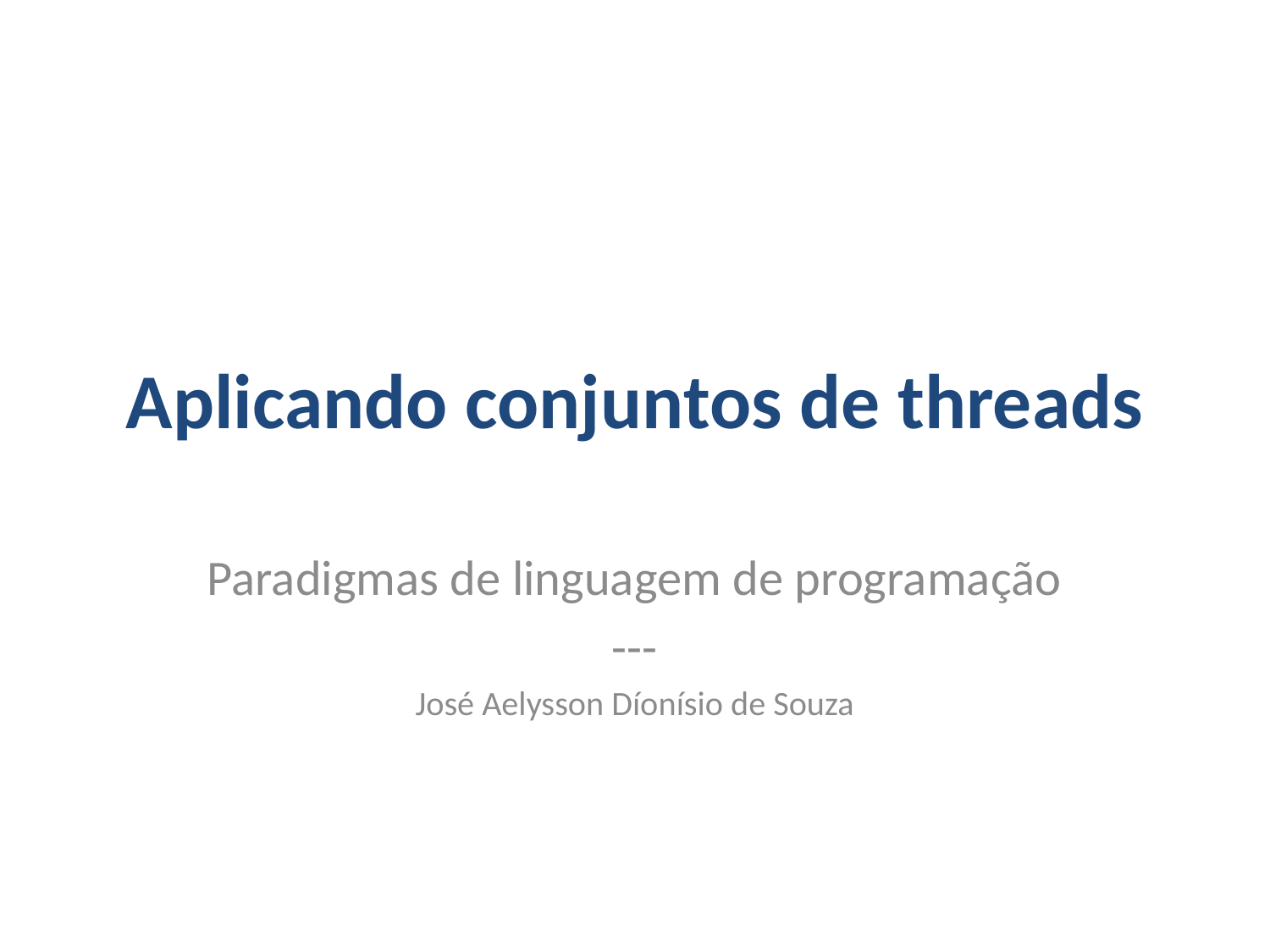

# Aplicando conjuntos de threads
Paradigmas de linguagem de programação
---
José Aelysson Díonísio de Souza